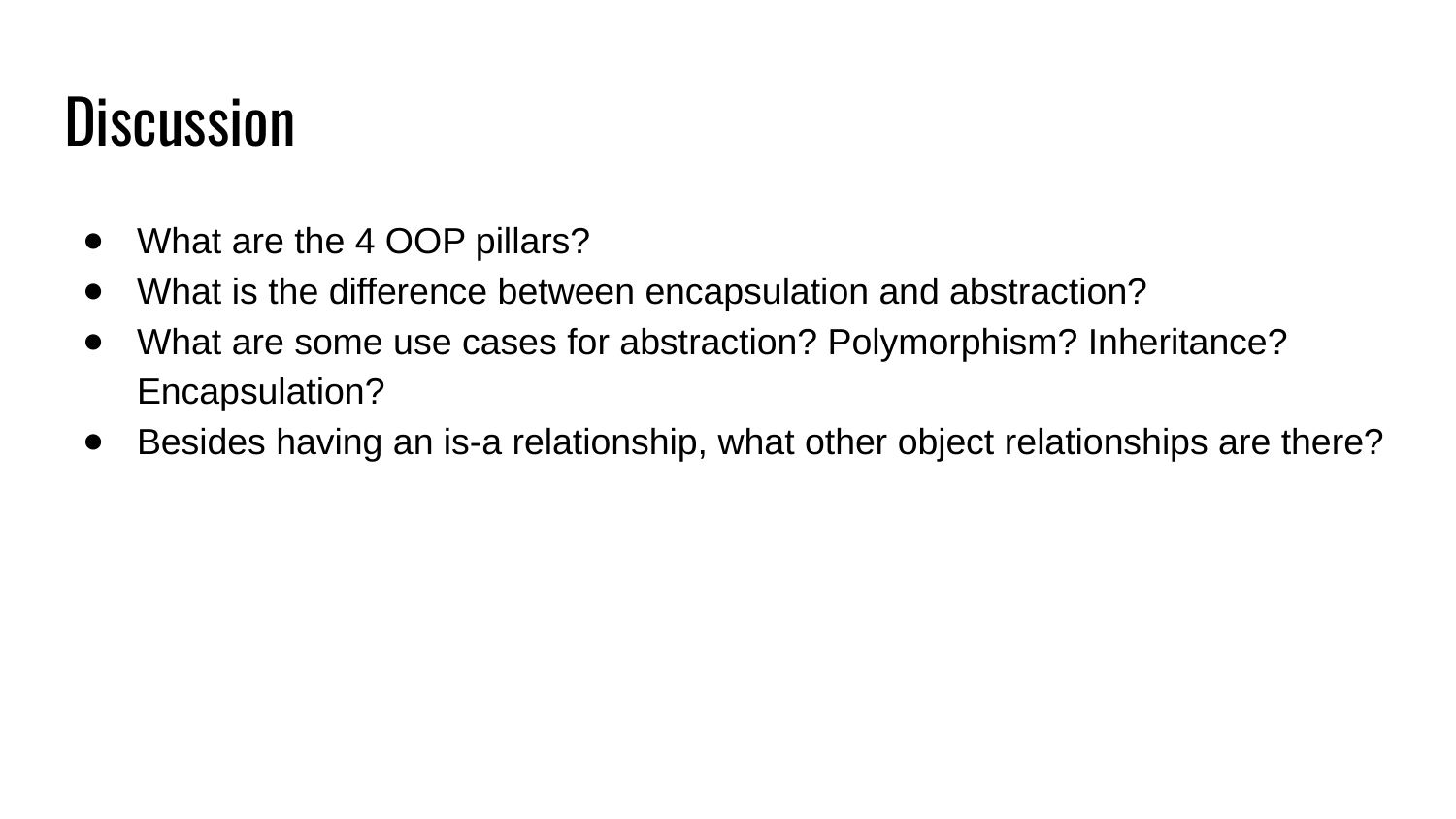

# Discussion
What are the 4 OOP pillars?
What is the difference between encapsulation and abstraction?
What are some use cases for abstraction? Polymorphism? Inheritance? Encapsulation?
Besides having an is-a relationship, what other object relationships are there?